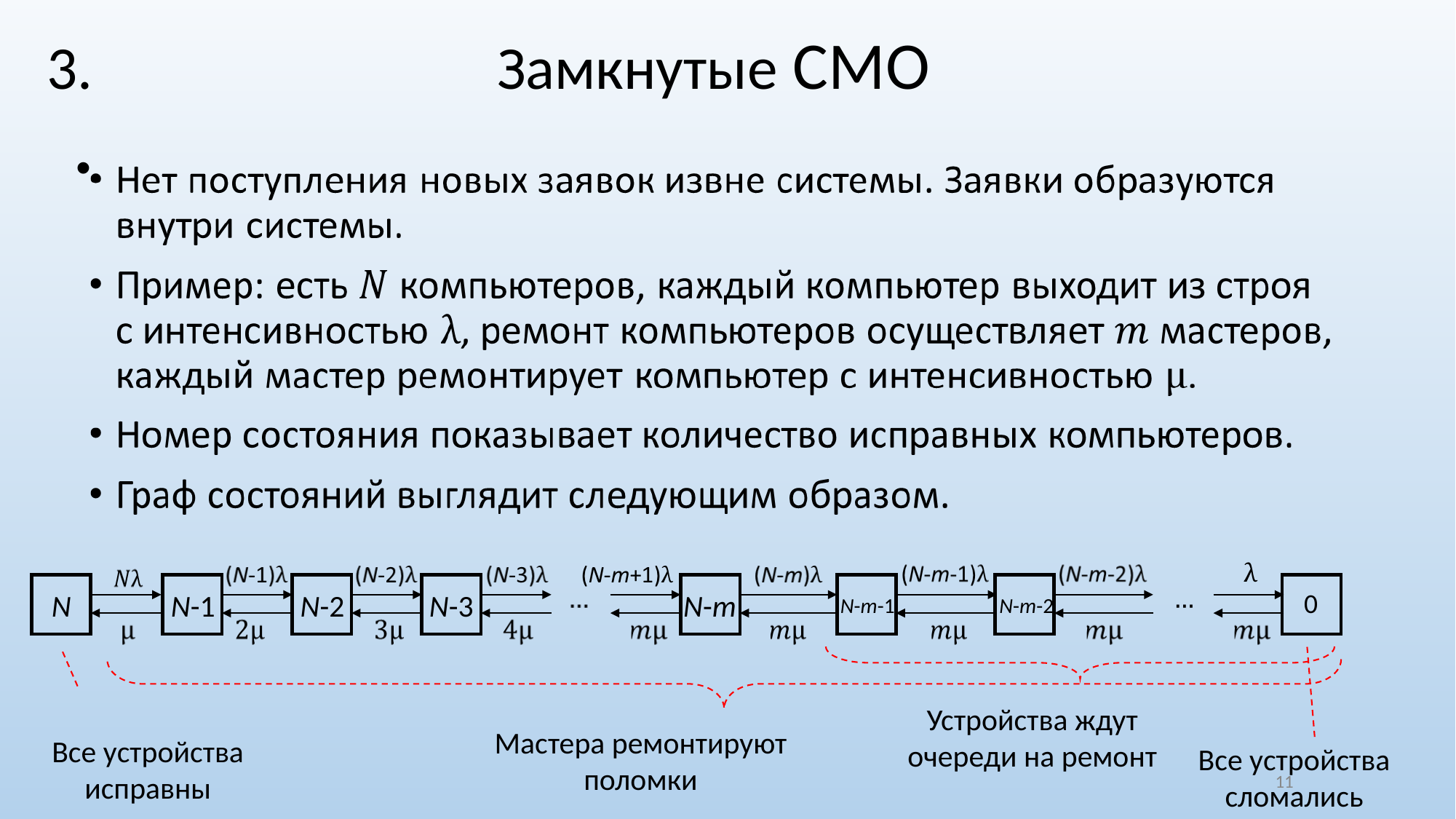

# 3.				 Замкнутые СМО

0
N
N-1
N-2
N-3
N-m
N-m-1
N-m-2

Устройства ждут очереди на ремонт
Мастера ремонтируют поломки
Все устройства исправны
Все устройства сломались
11